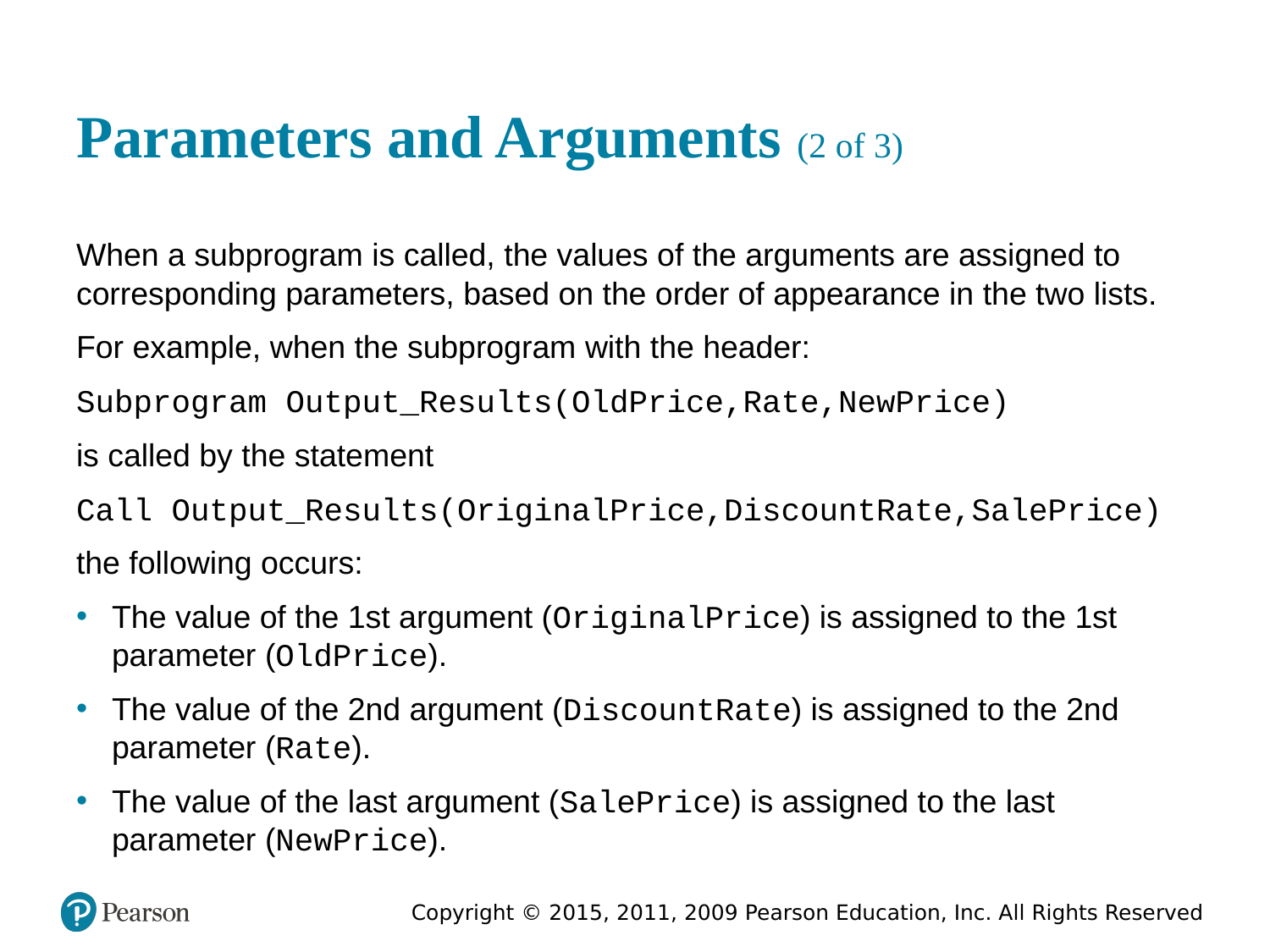

# Parameters and Arguments (2 of 3)
When a subprogram is called, the values of the arguments are assigned to corresponding parameters, based on the order of appearance in the two lists.
For example, when the subprogram with the header:
Subprogram Output_Results(OldPrice,Rate,NewPrice)
is called by the statement
Call Output_Results(OriginalPrice,DiscountRate,SalePrice)
the following occurs:
The value of the 1st argument (OriginalPrice) is assigned to the 1st parameter (OldPrice).
The value of the 2nd argument (DiscountRate) is assigned to the 2nd parameter (Rate).
The value of the last argument (SalePrice) is assigned to the last parameter (NewPrice).